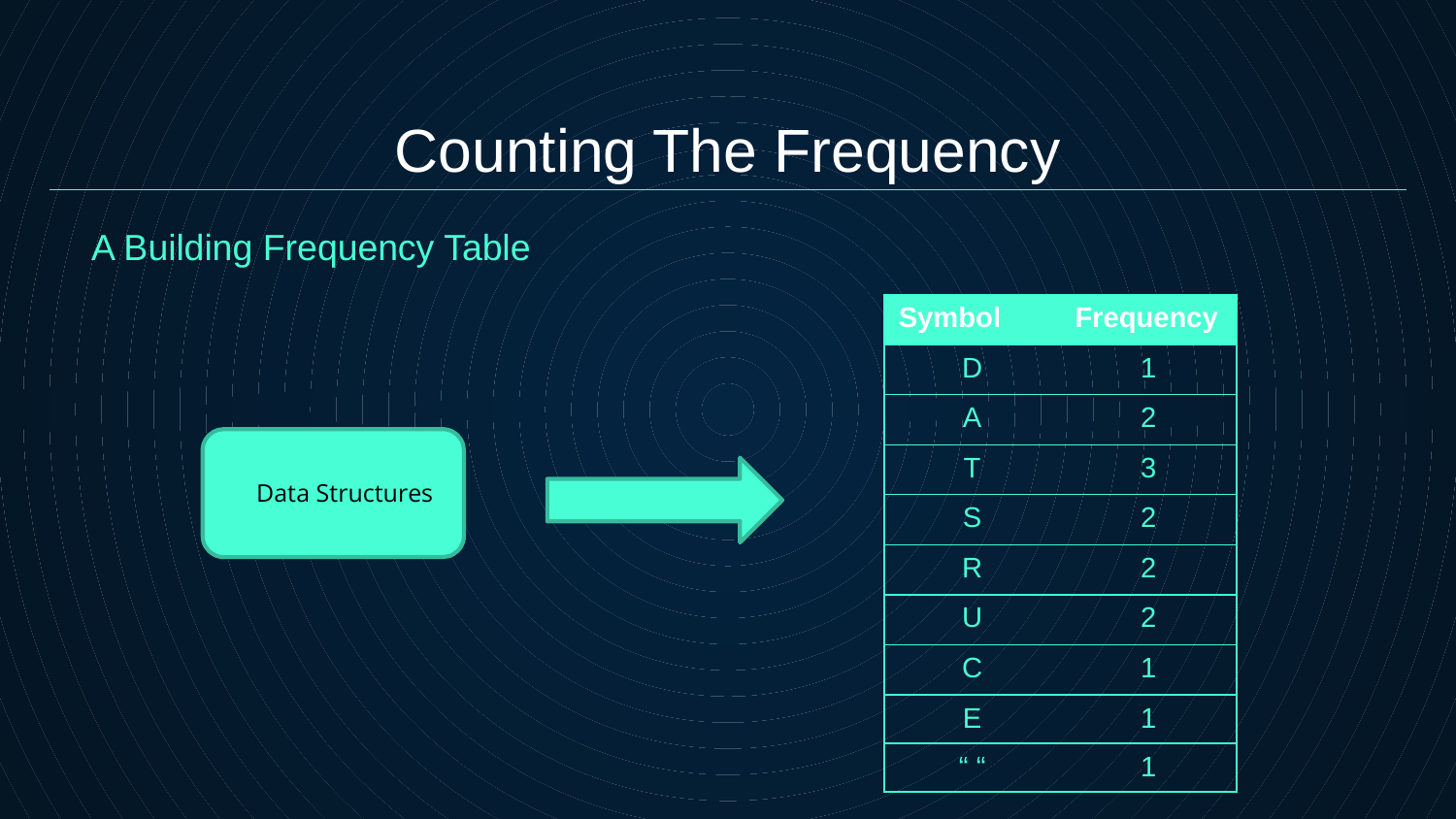

Counting The Frequency
A Building Frequency Table
| Symbol | Frequency |
| --- | --- |
| D | 1 |
| A | 2 |
| T | 3 |
| S | 2 |
| R | 2 |
| U | 2 |
| C | 1 |
| E | 1 |
| “ “ | 1 |

Data Structures